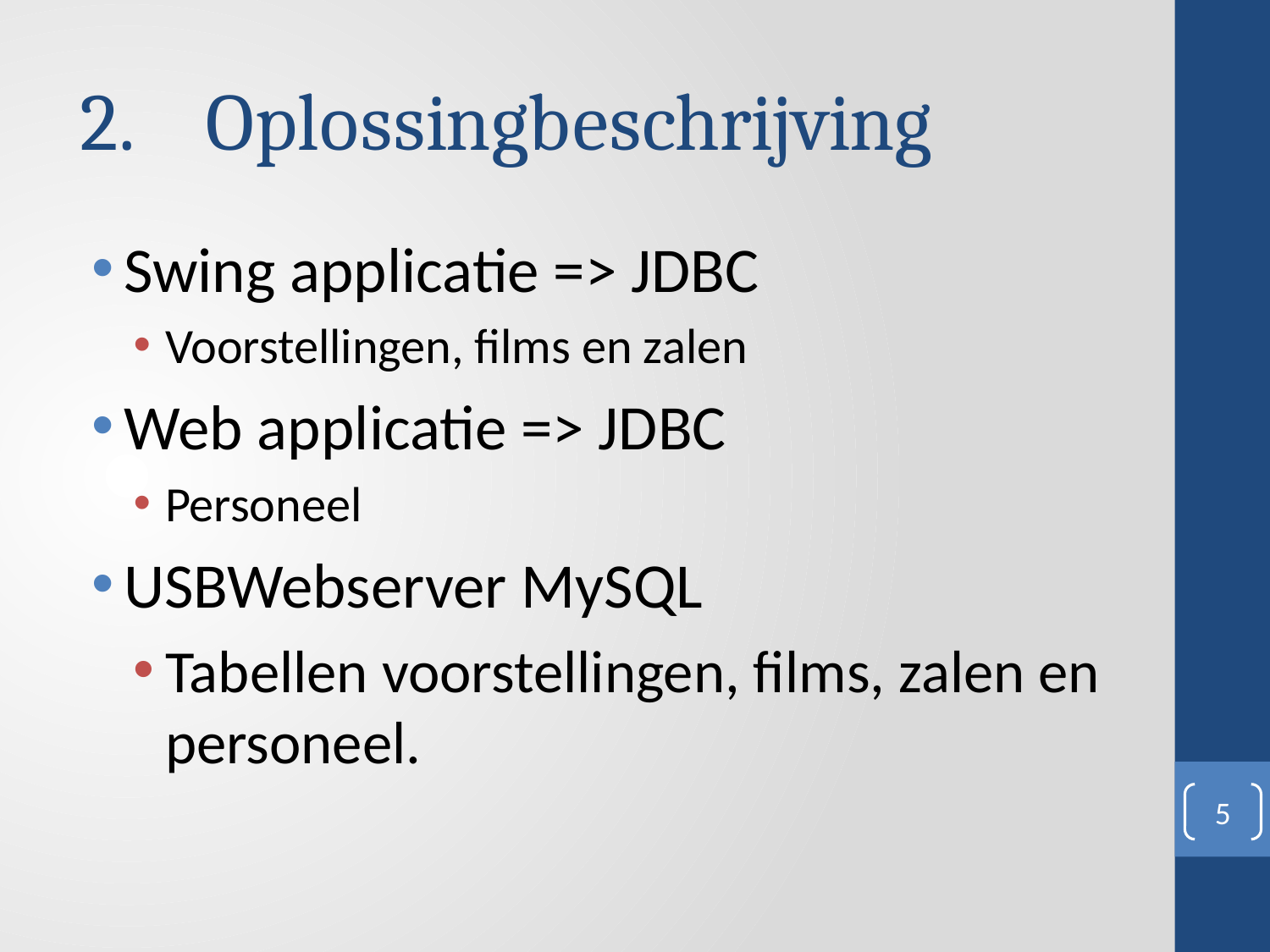

# 2.	Oplossingbeschrijving
Swing applicatie => JDBC
Voorstellingen, films en zalen
Web applicatie => JDBC
Personeel
USBWebserver MySQL
Tabellen voorstellingen, films, zalen en personeel.

5